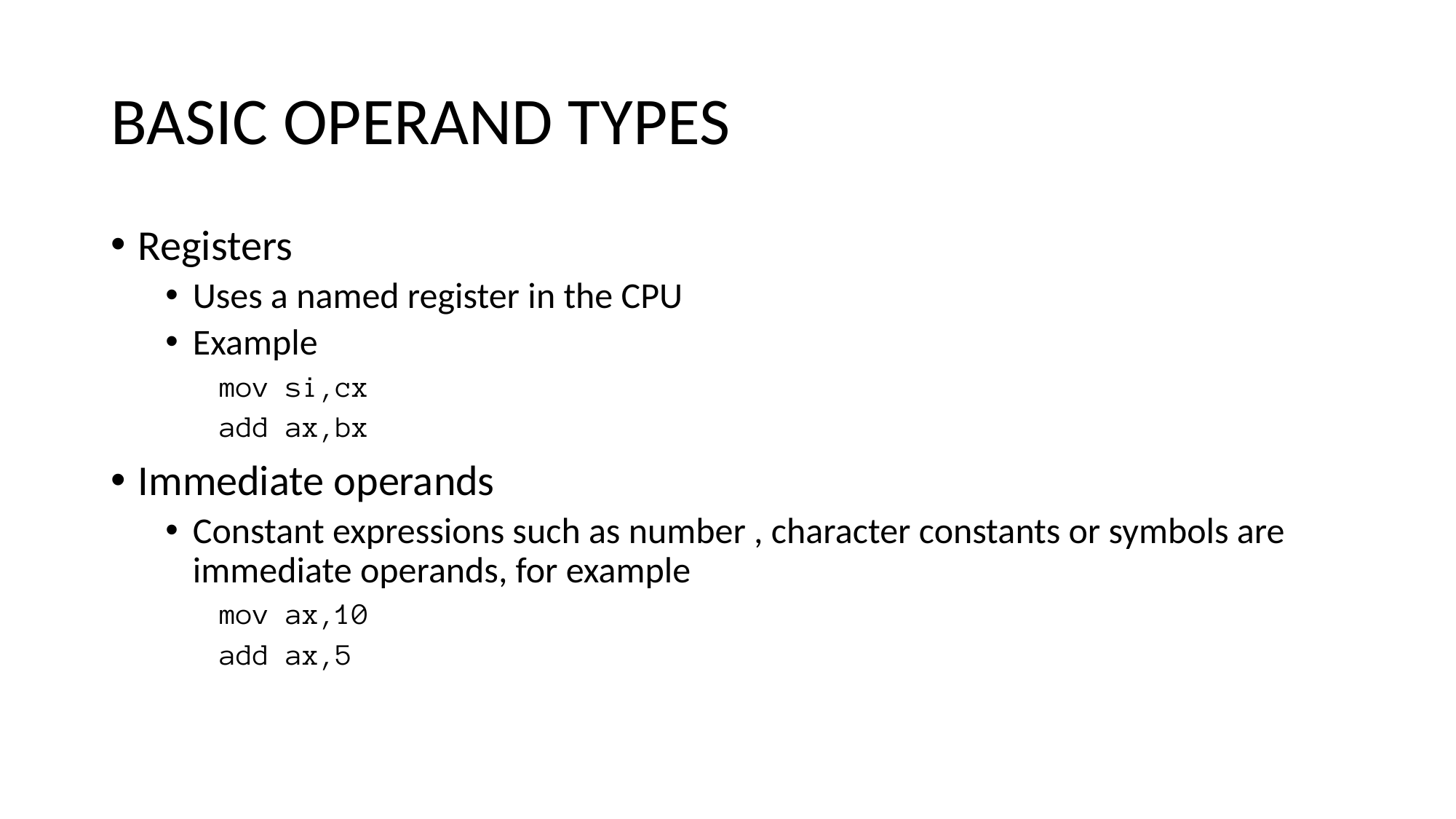

# BASIC OPERAND TYPES
Registers
Uses a named register in the CPU
Example
mov si,cx
add ax,bx
Immediate operands
Constant expressions such as number , character constants or symbols are immediate operands, for example
mov ax,10
add ax,5